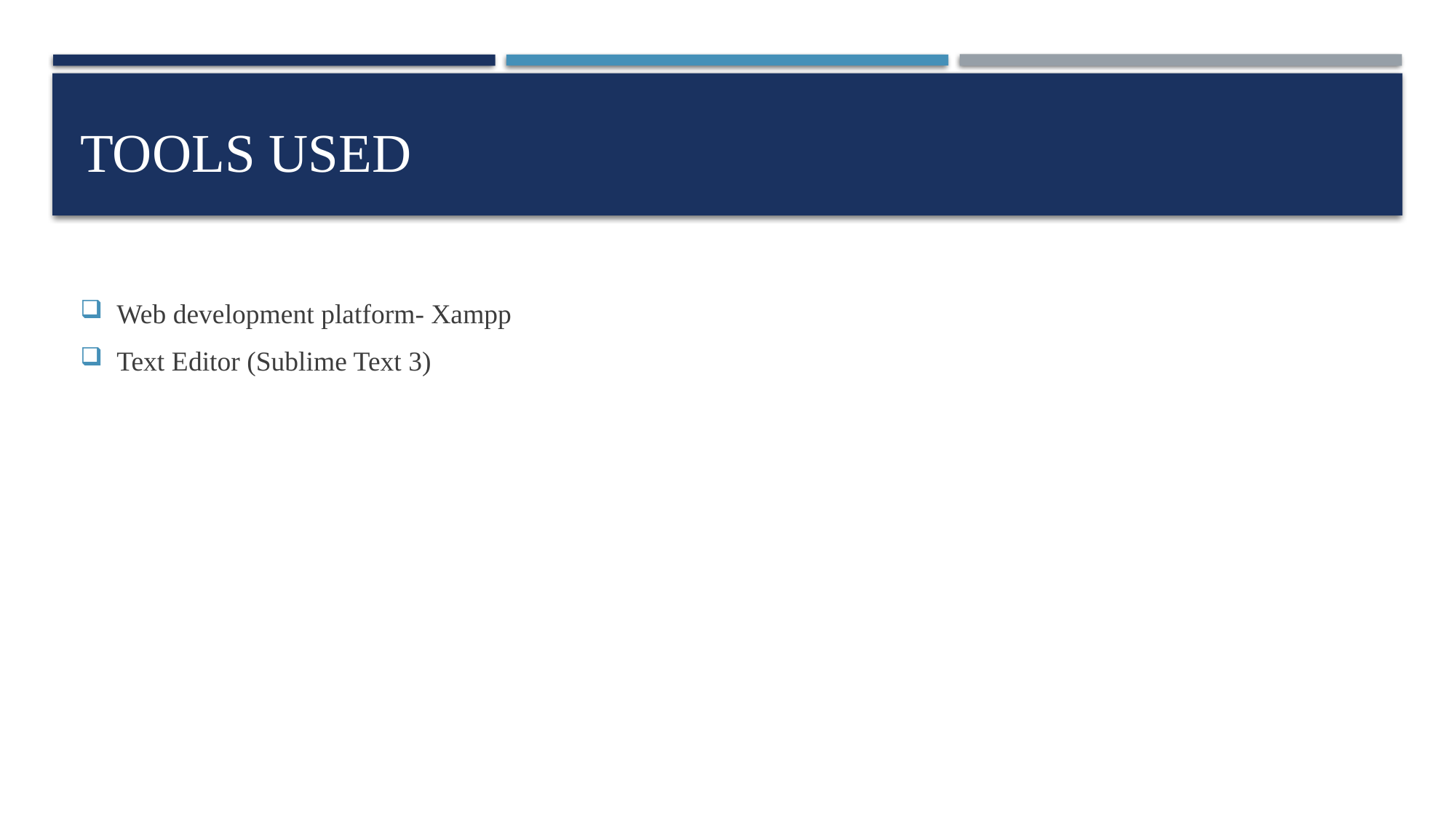

# Tools used
Web development platform- Xampp
Text Editor (Sublime Text 3)